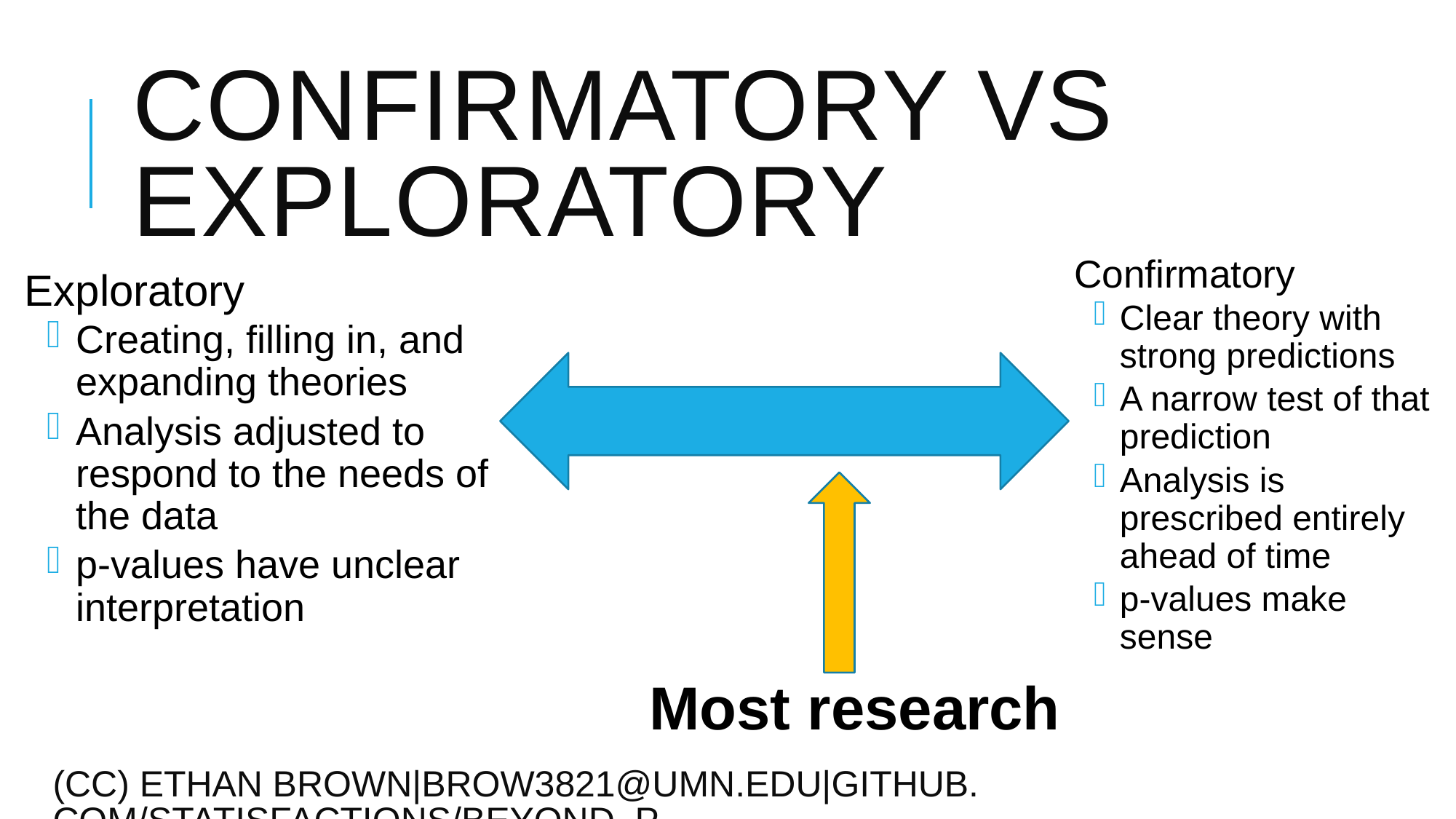

# Confirmatory vs Exploratory
Confirmatory
Clear theory with strong predictions
A narrow test of that prediction
Analysis is prescribed entirely ahead of time
p-values make sense
Exploratory
Creating, filling in, and expanding theories
Analysis adjusted to respond to the needs of the data
p-values have unclear interpretation

Most research
(CC) ETHAN BROwN|brow3821@umn.edu|github.com/statisfactions/beyond_P